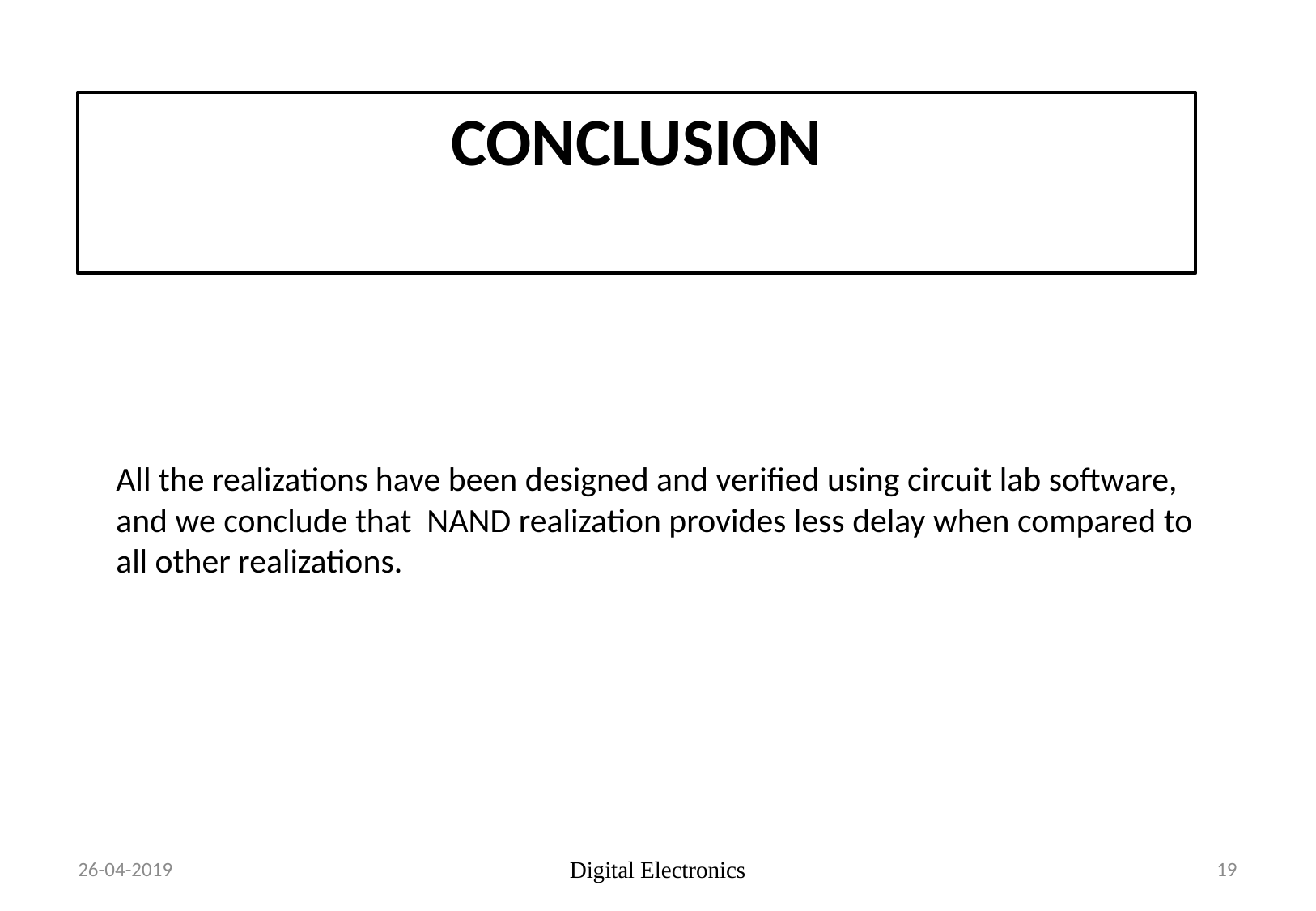

# CONCLUSION
All the realizations have been designed and verified using circuit lab software, and we conclude that  NAND realization provides less delay when compared to all other realizations.
26-04-2019
Digital Electronics
19